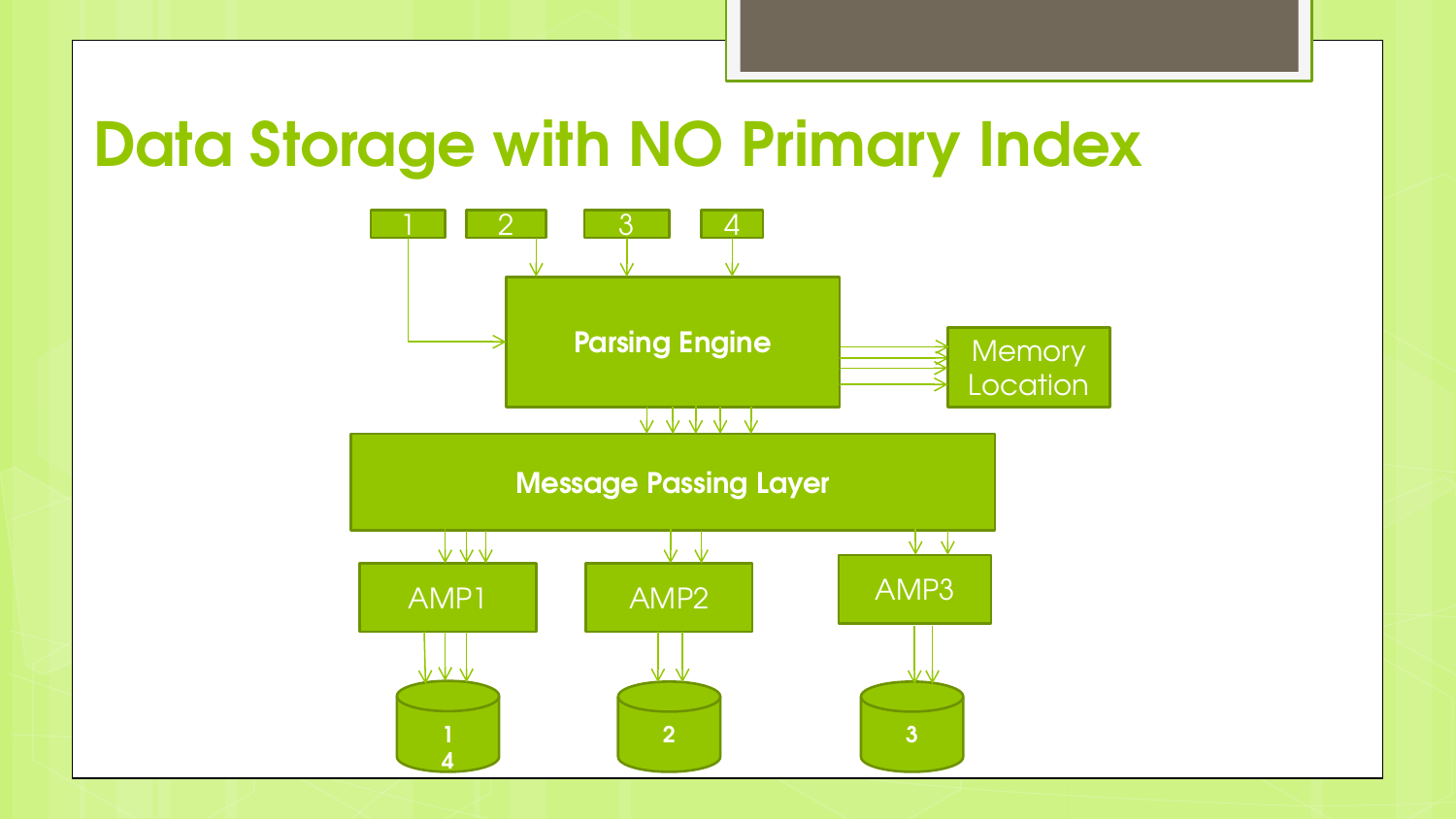

# Data Storage with NO Primary Index

1
2
3
4
Parsing Engine
Memory Location
Message Passing Layer
AMP3
AMP1
AMP2

1
4
3

2